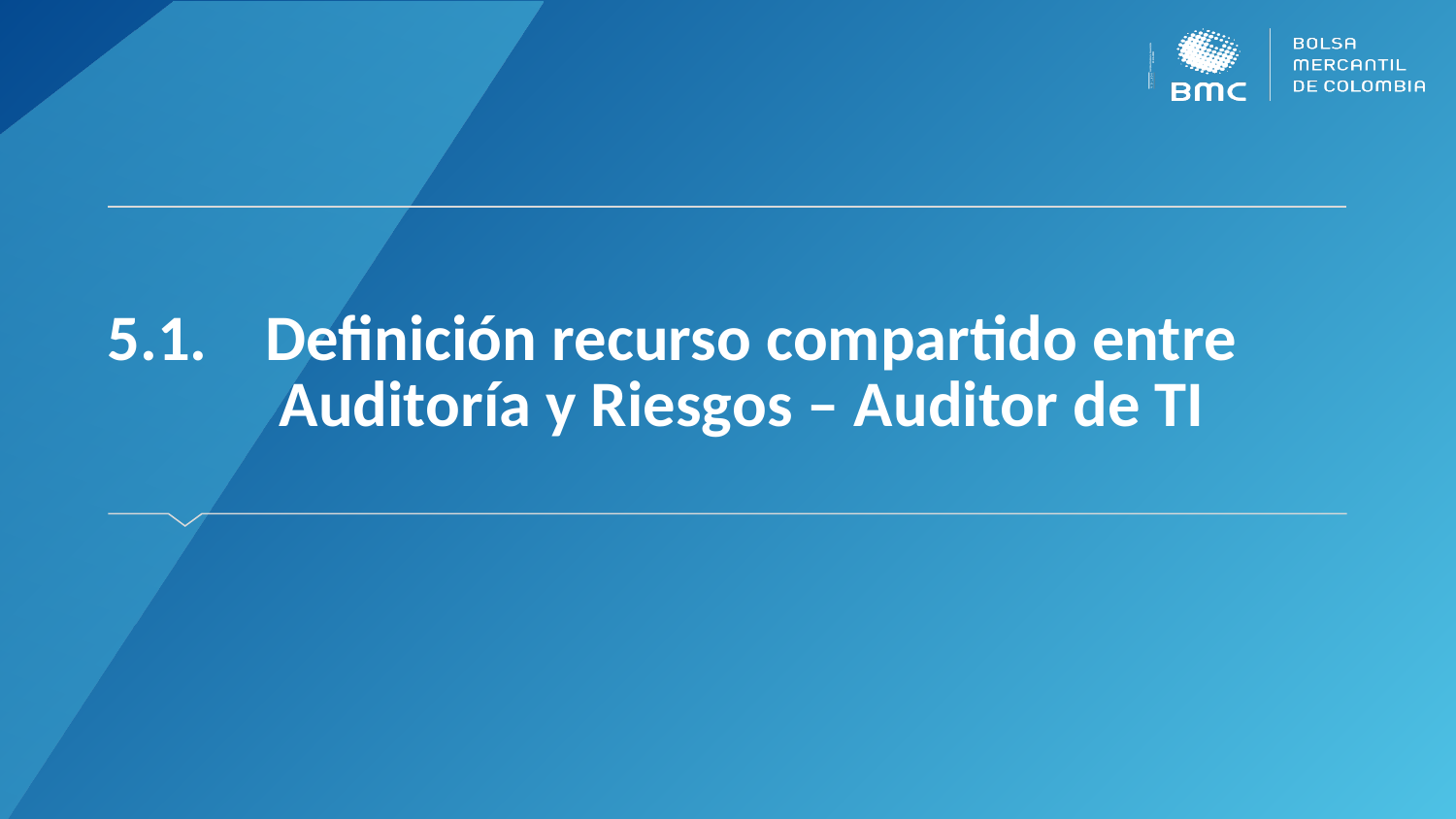

# 5.1.    Definición recurso compartido entre         Auditoría y Riesgos – Auditor de TI